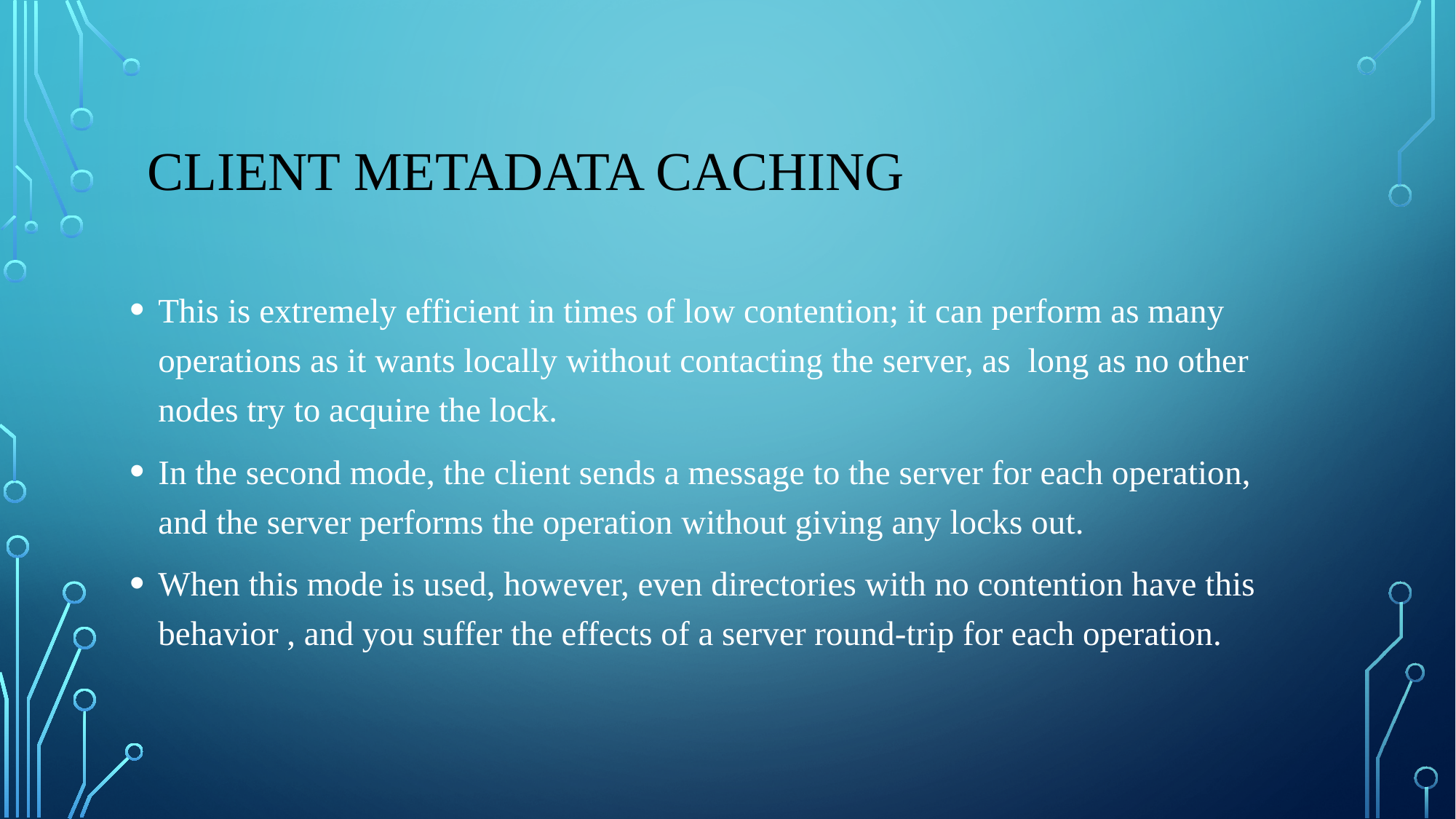

# Client Metadata Caching
This is extremely efficient in times of low contention; it can perform as many operations as it wants locally without contacting the server, as  long as no other nodes try to acquire the lock.
In the second mode, the client sends a message to the server for each operation, and the server performs the operation without giving any locks out.
When this mode is used, however, even directories with no contention have this behavior , and you suffer the effects of a server round-trip for each operation.